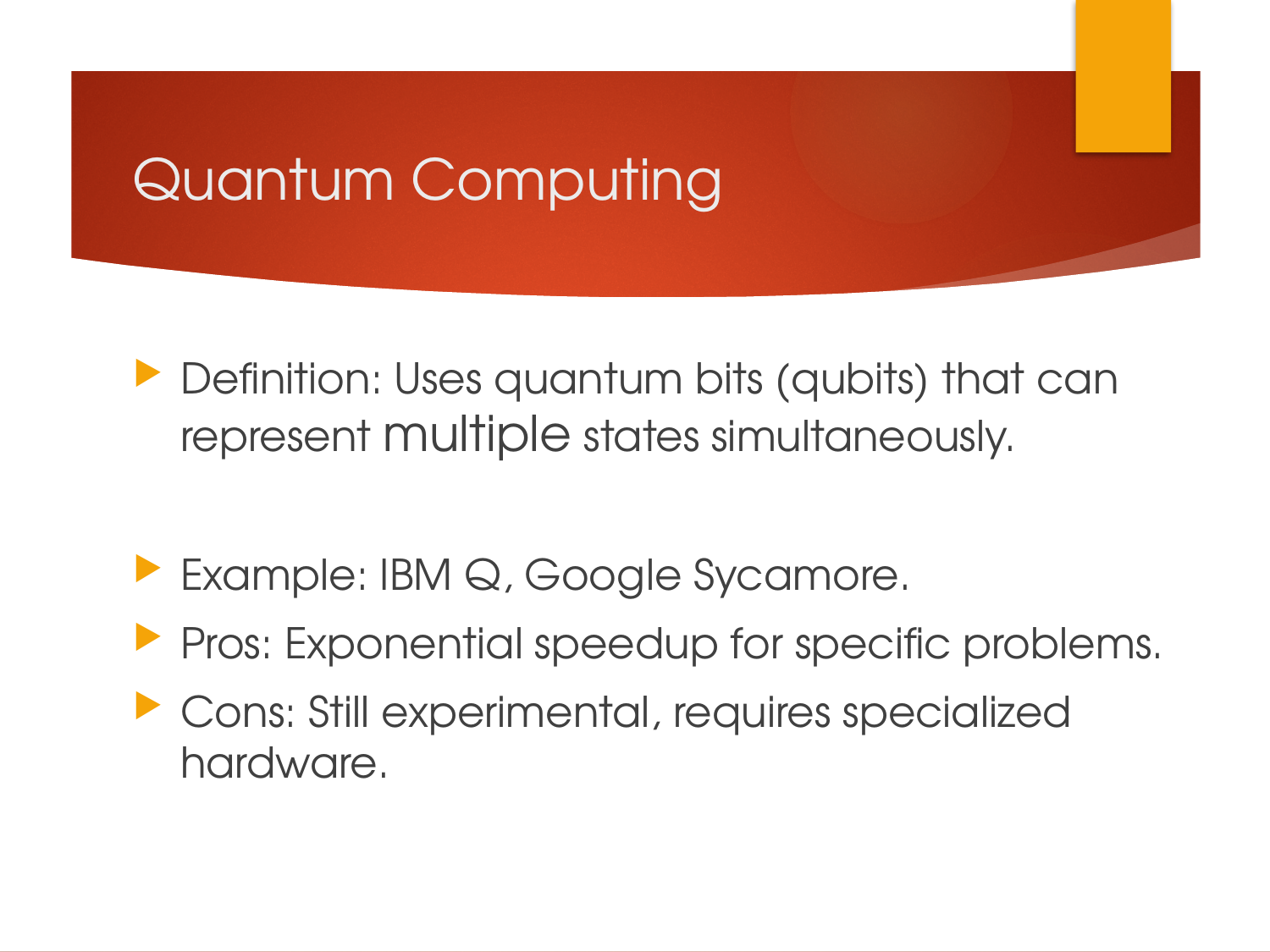

# Quantum Computing
Definition: Uses quantum bits (qubits) that can represent multiple states simultaneously.

Example: IBM Q, Google Sycamore.
Pros: Exponential speedup for specific problems.
Cons: Still experimental, requires specialized hardware.